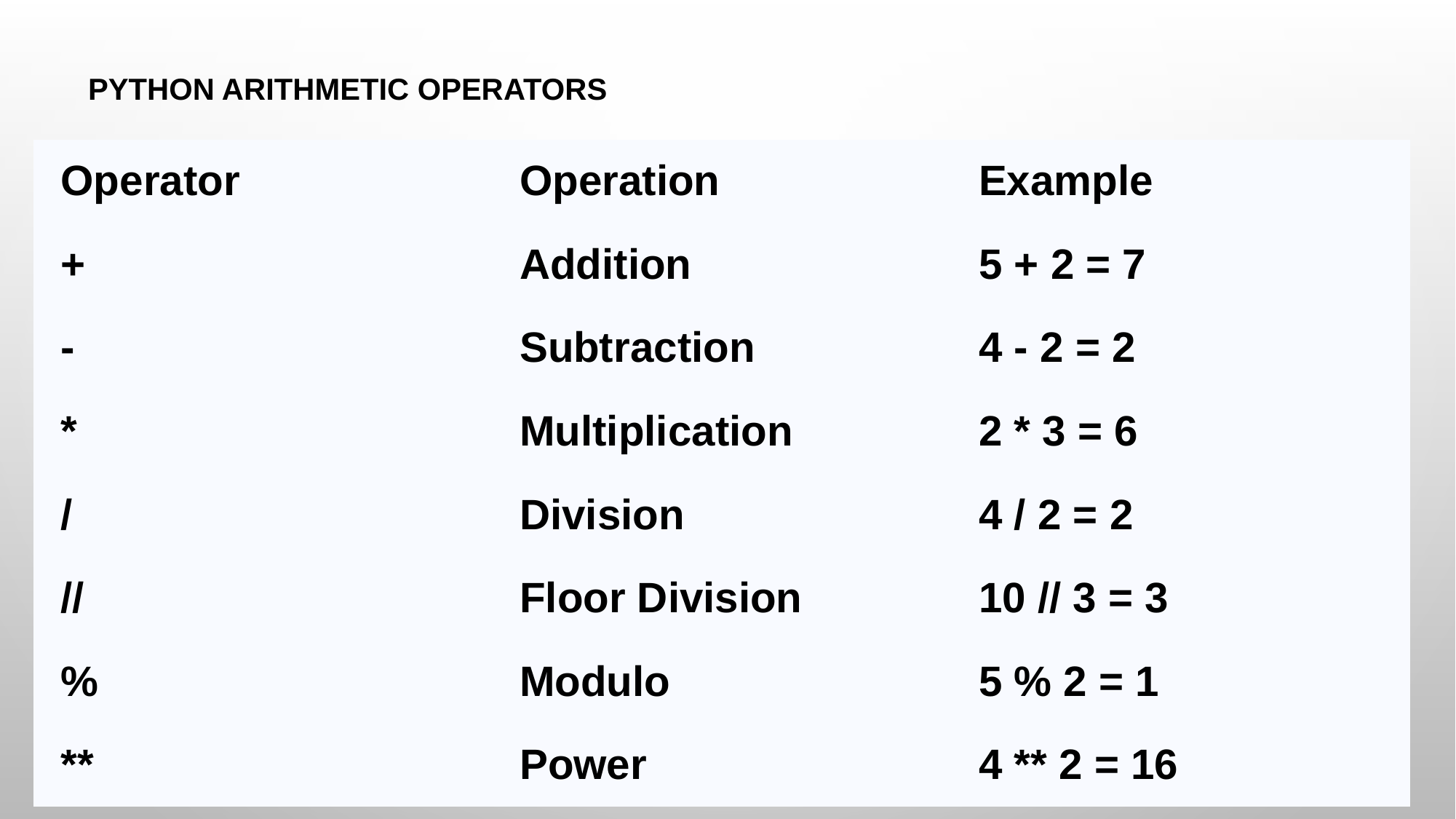

Python Arithmetic Operators

| Operator | Operation | Example |
| --- | --- | --- |
| + | Addition | 5 + 2 = 7 |
| - | Subtraction | 4 - 2 = 2 |
| \* | Multiplication | 2 \* 3 = 6 |
| / | Division | 4 / 2 = 2 |
| // | Floor Division | 10 // 3 = 3 |
| % | Modulo | 5 % 2 = 1 |
| \*\* | Power | 4 \*\* 2 = 16 |